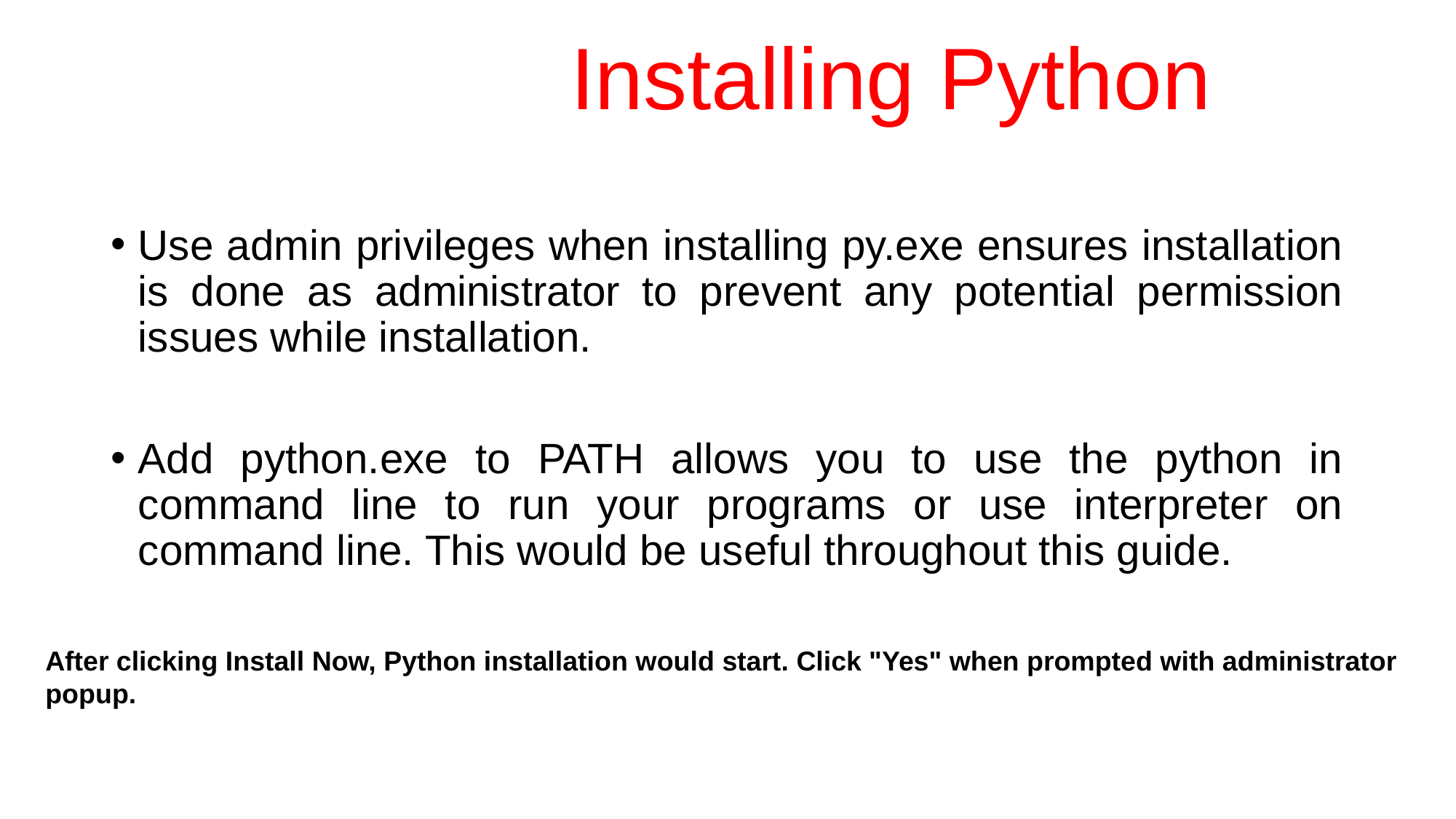

Installing Python
Use admin privileges when installing py.exe ensures installation is done as administrator to prevent any potential permission issues while installation.

Add python.exe to PATH allows you to use the python in command line to run your programs or use interpreter on command line. This would be useful throughout this guide.
After clicking Install Now, Python installation would start. Click "Yes" when prompted with administrator popup.